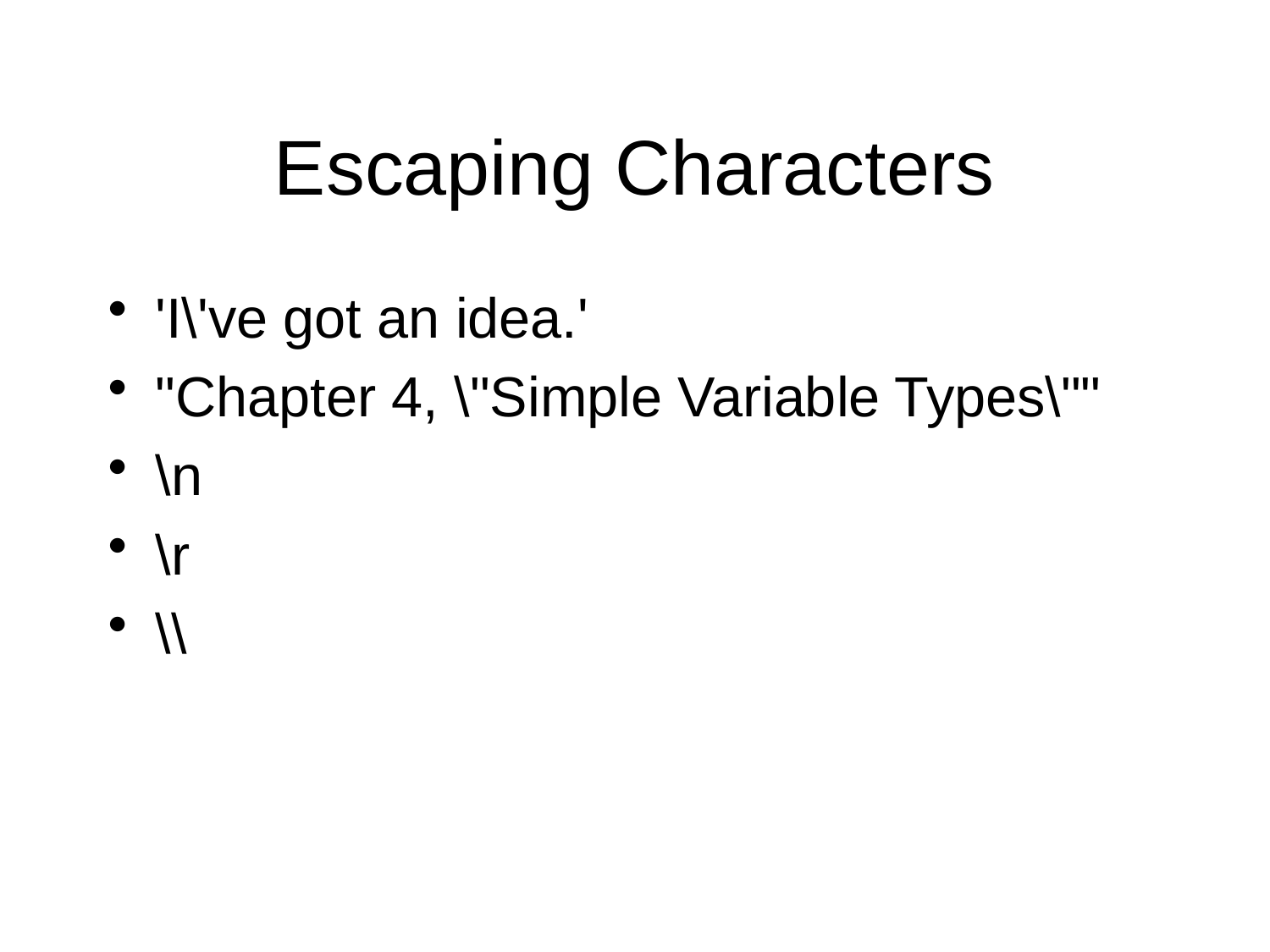

# Escaping Characters
'I\'ve got an idea.'
"Chapter 4, \"Simple Variable Types\""
\n
\r
\\